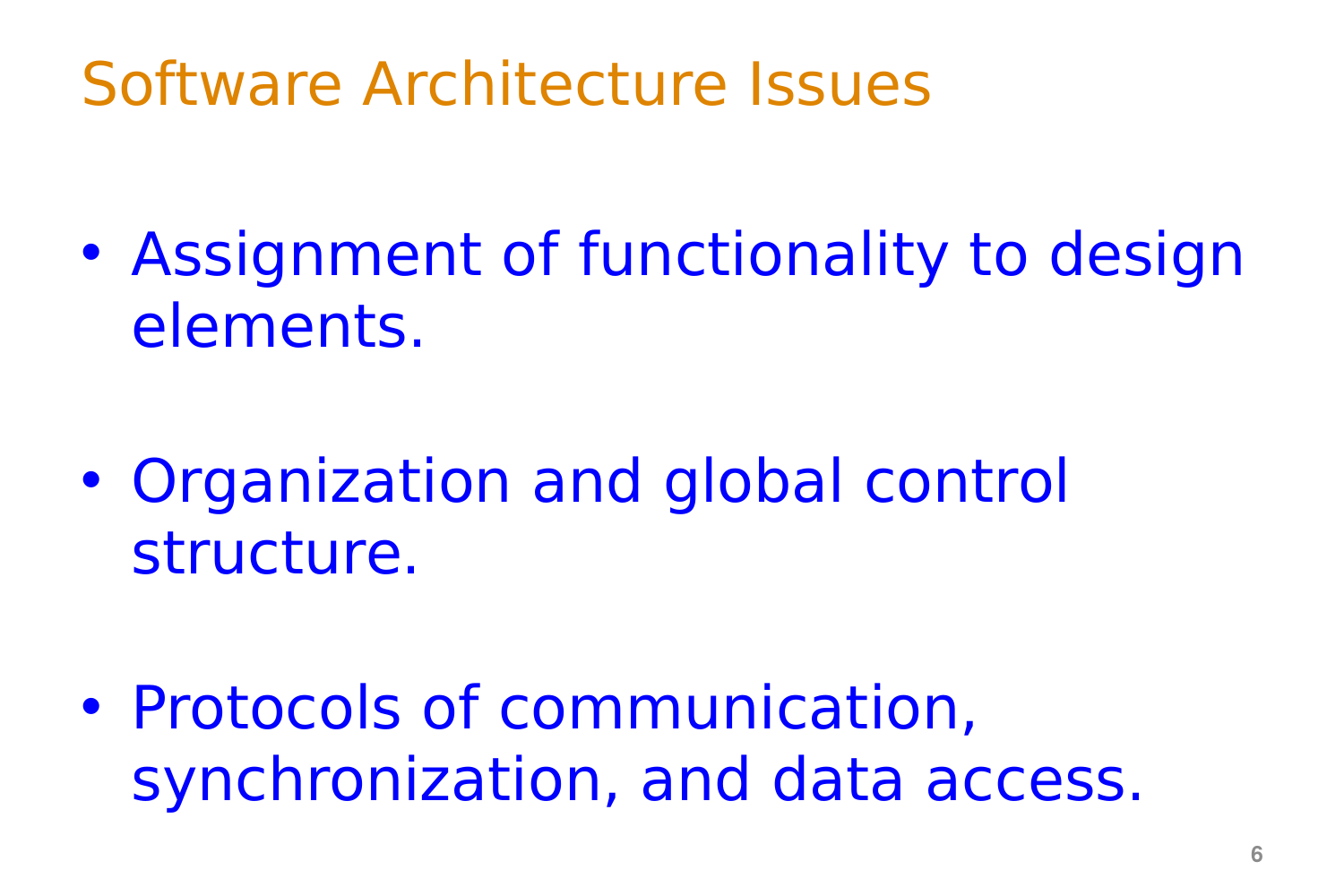

# Software Architecture Issues
Assignment of functionality to design elements.
Organization and global control structure.
Protocols of communication, synchronization, and data access.
Physical distribution of data and processes.
Selection among design alternatives.

6